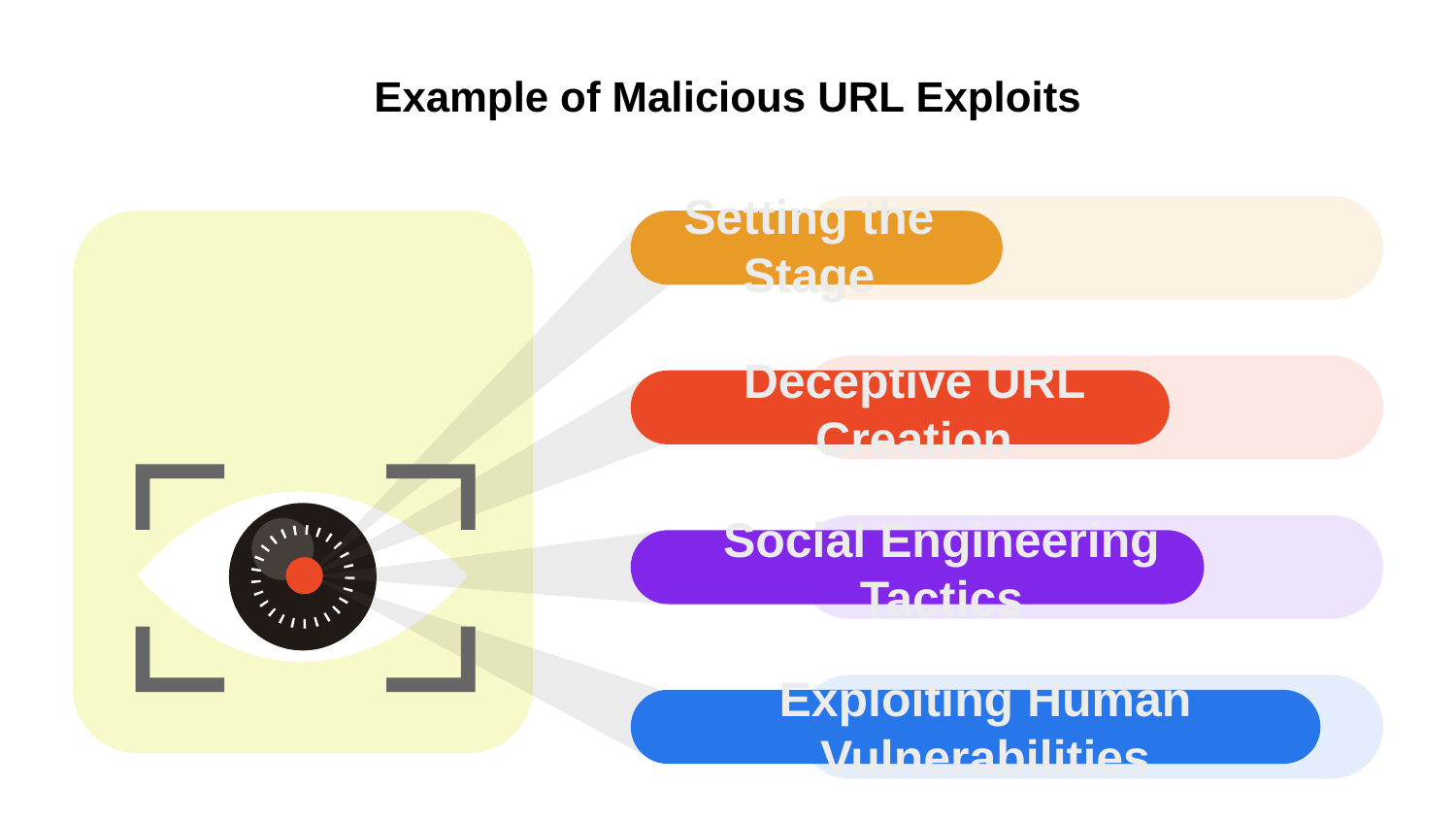

# Example of Malicious URL Exploits

Setting the Stage

Deceptive URL Creation

Social Engineering Tactics

Exploiting Human Vulnerabilities